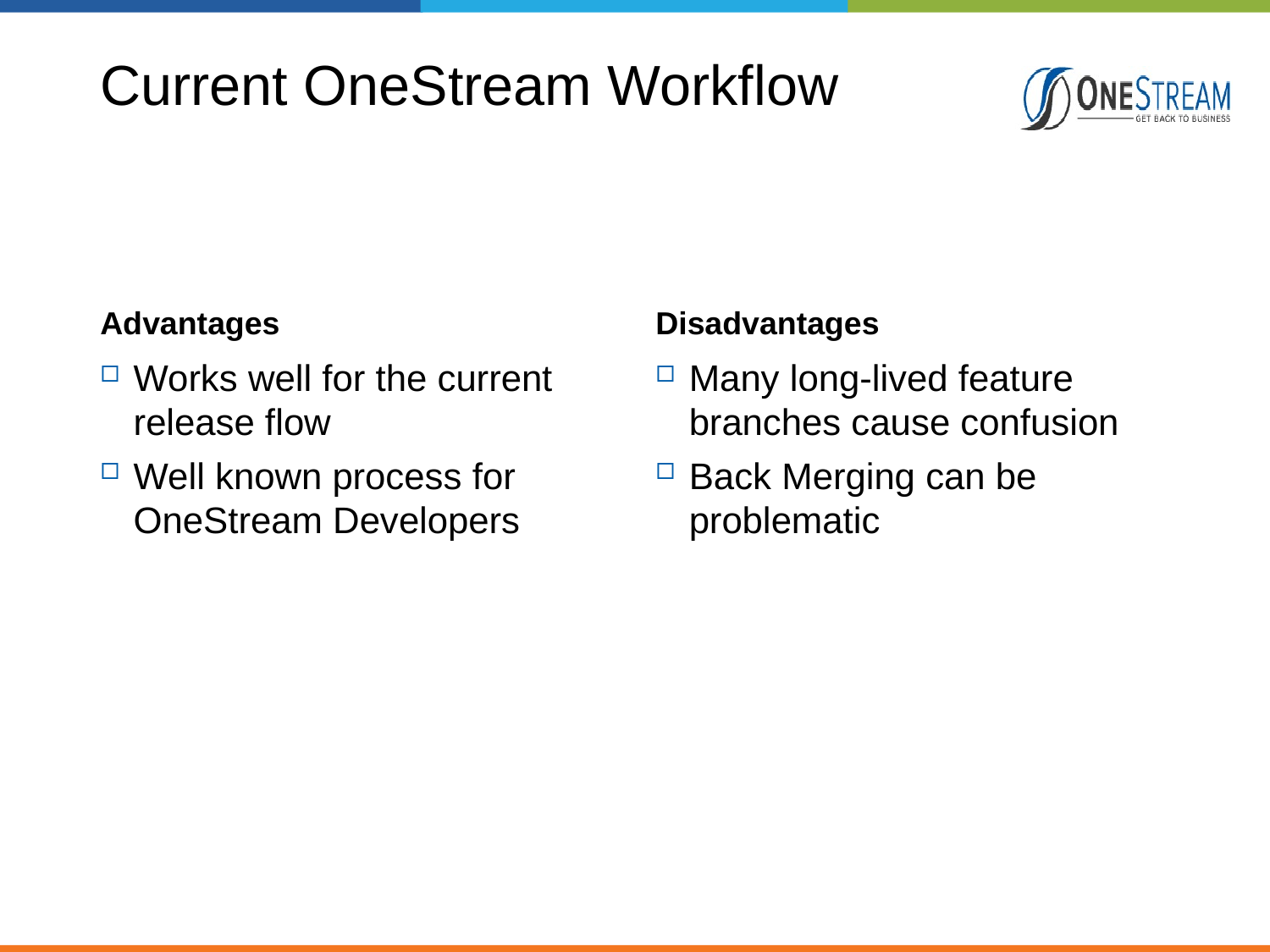

# Current OneStream Workflow
Advantages
Disadvantages
Works well for the current release flow
Well known process for OneStream Developers
Many long-lived feature branches cause confusion
Back Merging can be problematic